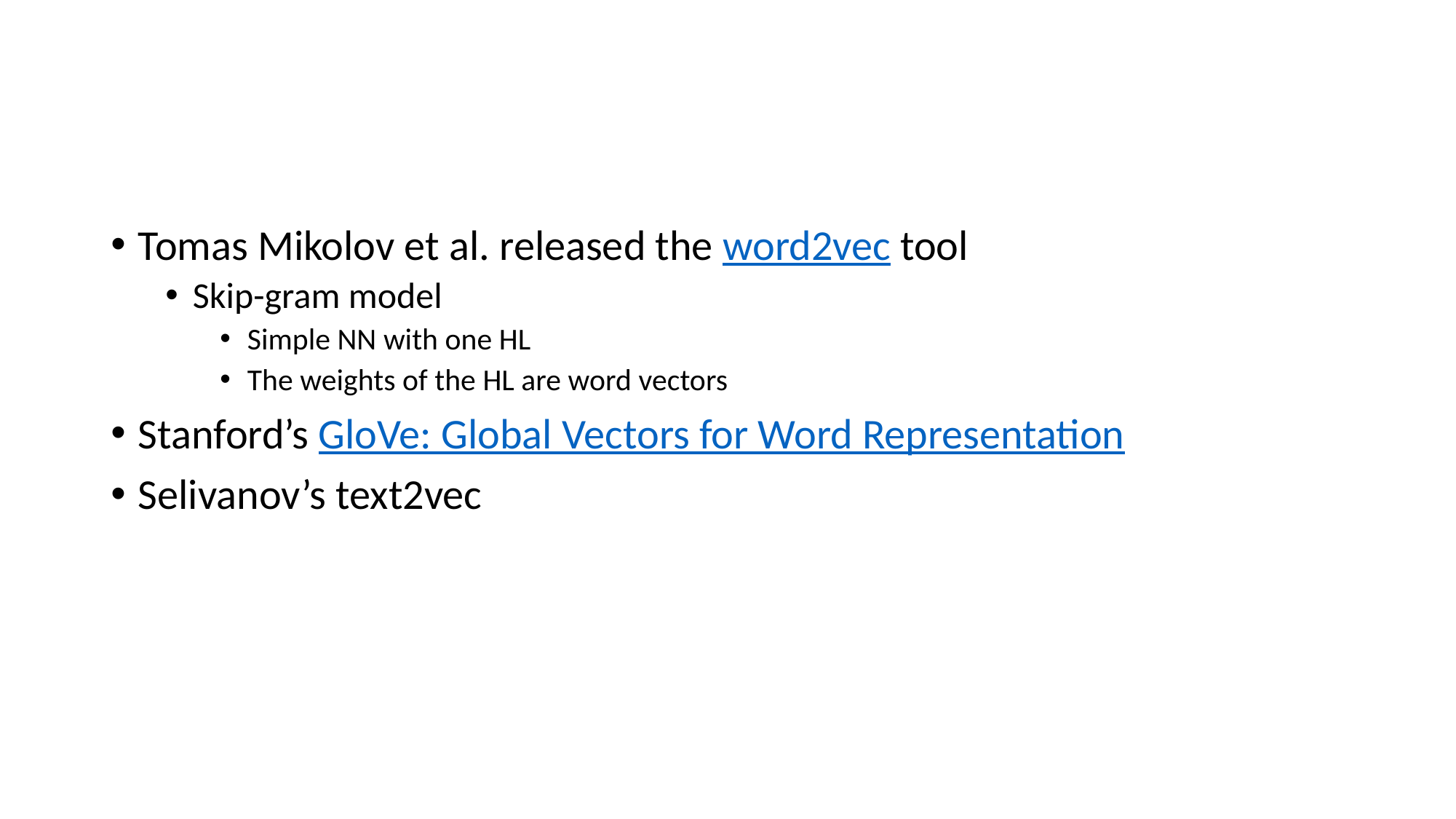

#
Tomas Mikolov et al. released the word2vec tool
Skip-gram model
Simple NN with one HL
The weights of the HL are word vectors
Stanford’s GloVe: Global Vectors for Word Representation
Selivanov’s text2vec